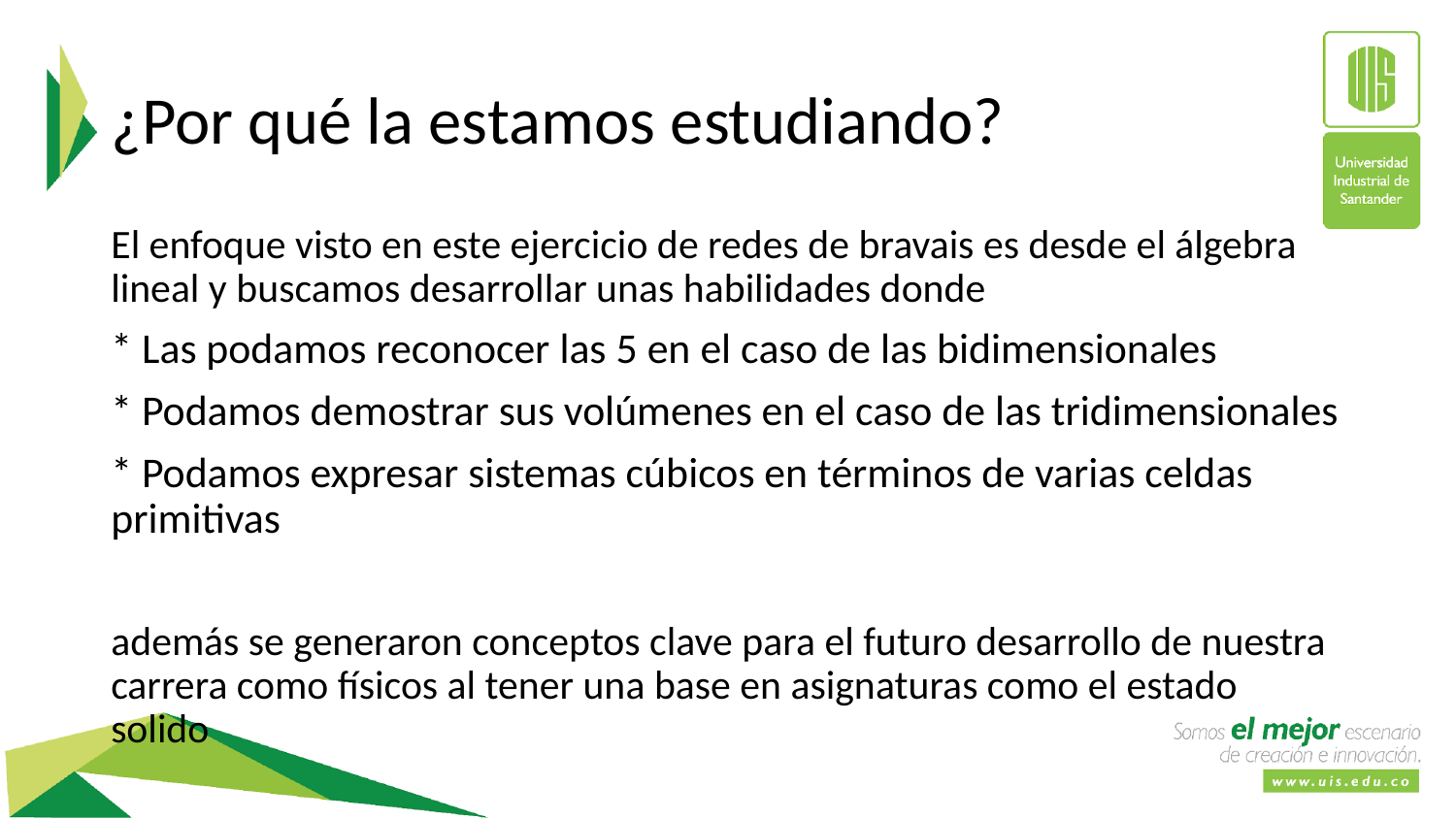

# ¿Por qué la estamos estudiando?
El enfoque visto en este ejercicio de redes de bravais es desde el álgebra lineal y buscamos desarrollar unas habilidades donde
* Las podamos reconocer las 5 en el caso de las bidimensionales
* Podamos demostrar sus volúmenes en el caso de las tridimensionales
* Podamos expresar sistemas cúbicos en términos de varias celdas primitivas

además se generaron conceptos clave para el futuro desarrollo de nuestra carrera como físicos al tener una base en asignaturas como el estado solido